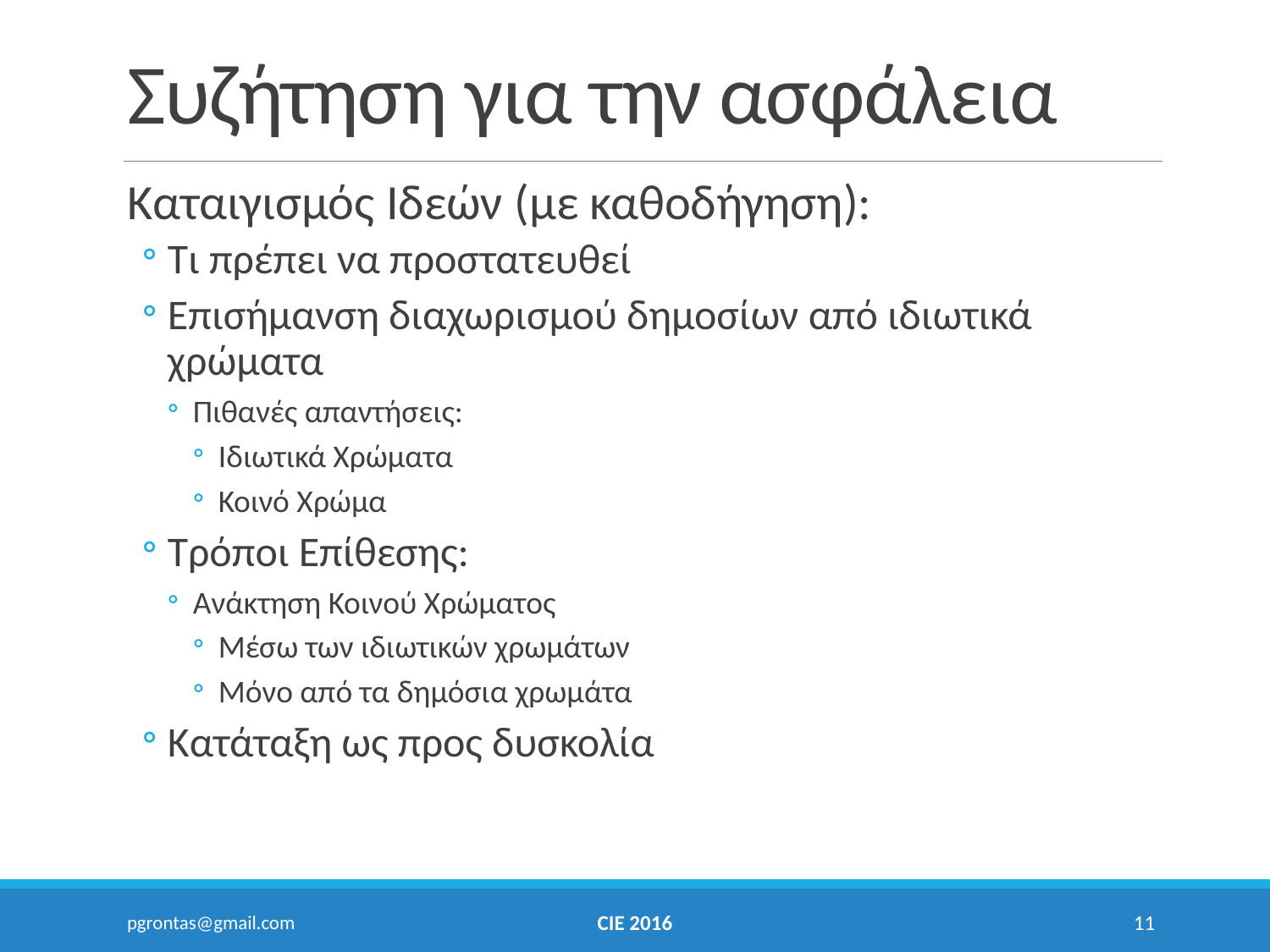

# Συζήτηση για την ασφάλεια
Καταιγισμός Ιδεών (με καθοδήγηση):
Τι πρέπει να προστατευθεί
Επισήμανση διαχωρισμού δημοσίων από ιδιωτικά χρώματα
Πιθανές απαντήσεις:
Ιδιωτικά Χρώματα
Κοινό Χρώμα
Τρόποι Επίθεσης:
Ανάκτηση Κοινού Χρώματος
Μέσω των ιδιωτικών χρωμάτων
Μόνο από τα δημόσια χρωμάτα
Κατάταξη ως προς δυσκολία

pgrontas@gmail.com
CIE 2016
11